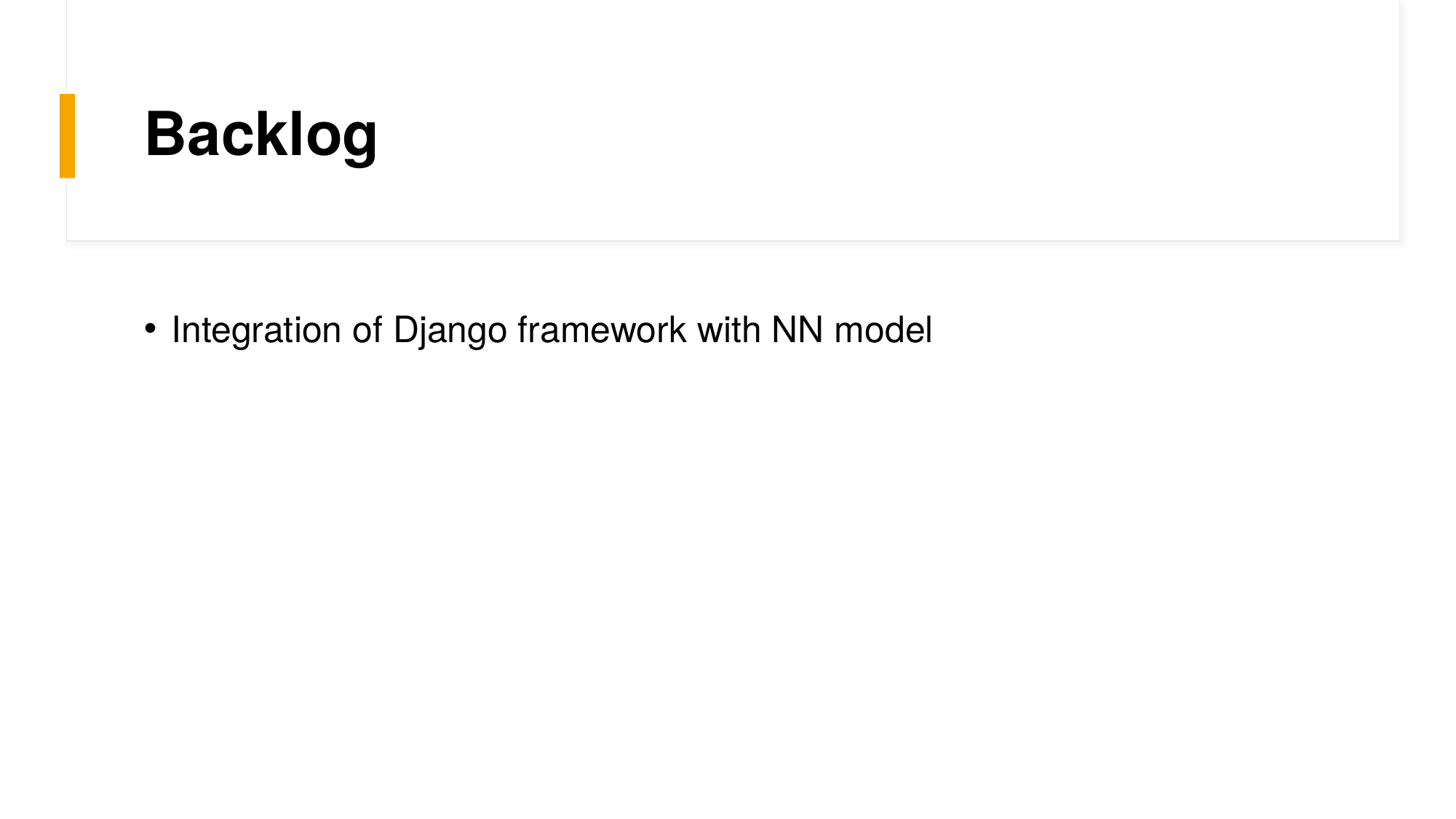

# Backlog
Integration of Django framework with NN model